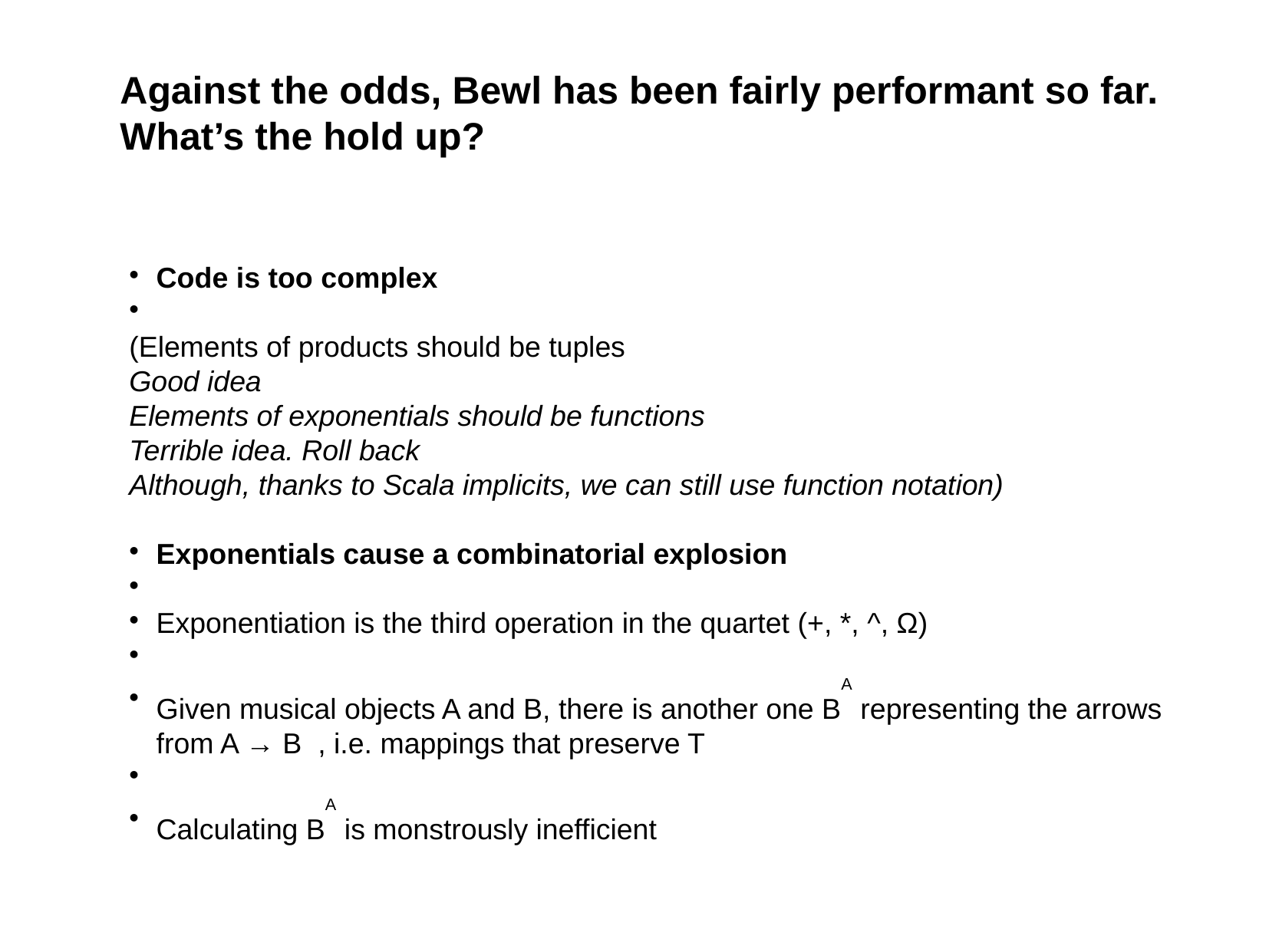

Against the odds, Bewl has been fairly performant so far.
What’s the hold up?
Code is too complex

(Elements of products should be tuples
Good idea
Elements of exponentials should be functions
Terrible idea. Roll back
Although, thanks to Scala implicits, we can still use function notation)

Exponentials cause a combinatorial explosion

Exponentiation is the third operation in the quartet (+, *, ^, Ω)

Given musical objects A and B, there is another one BA representing the arrows from A → B  , i.e. mappings that preserve T

Calculating BA is monstrously inefficient